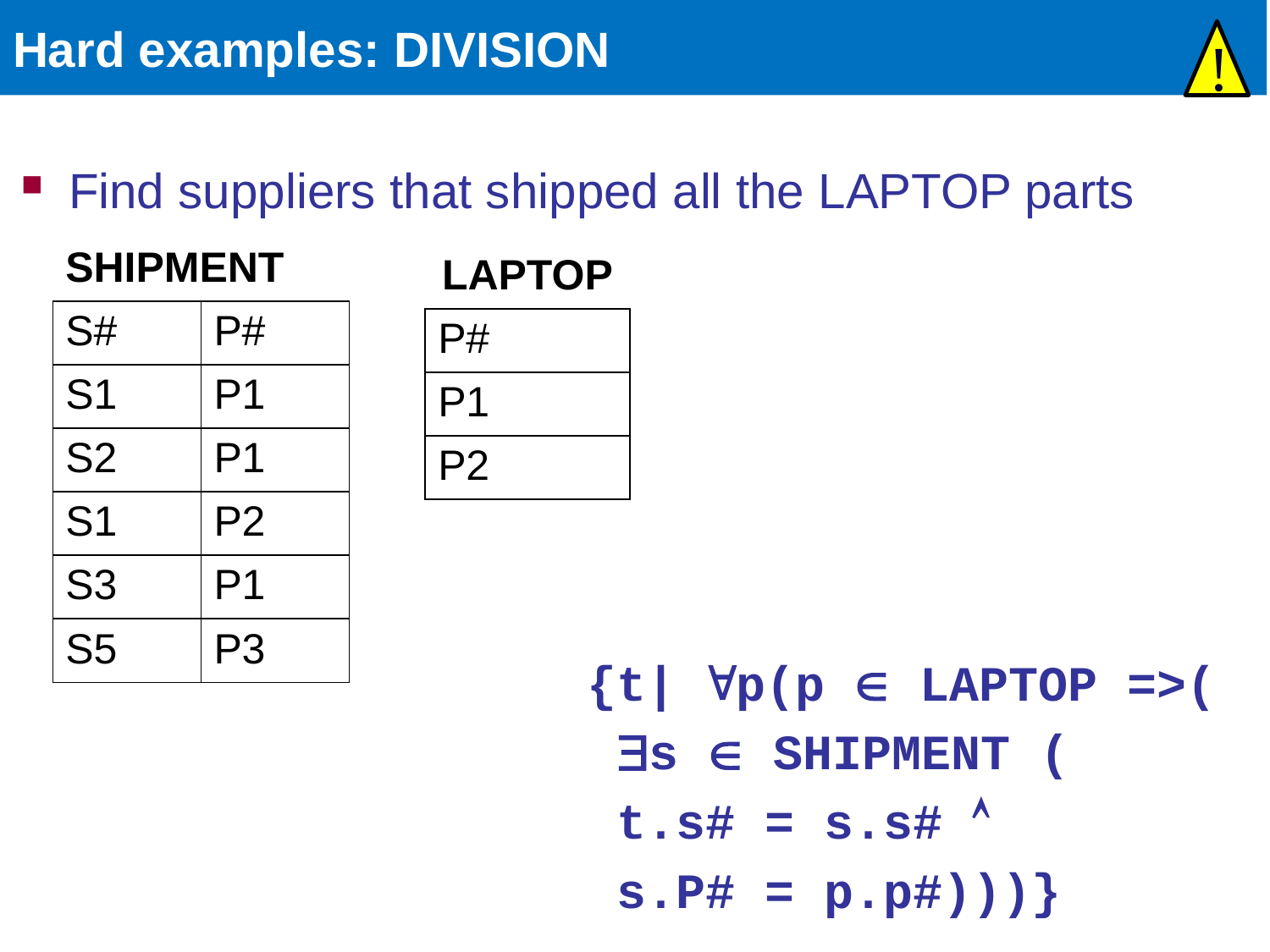

Faloutsos - Pavlo
CMU SCS 15-415/615
#60
# Hard examples: DIVISION

!
Find suppliers that shipped all the LAPTOP parts
| SHIPMENT |  |
| --- | --- |
| S# | P# |
| S1 | P1 |
| S2 | P1 |
| S1 | P2 |
| S3 | P1 |
| S5 | P3 |
| LAPTOP |
| --- |
| P# |
| P1 |
| P2 |
{t| ∀p(p ∈ LAPTOP =>(
 ∃s ∈ SHIPMENT (
 t.s# = s.s# ∧
 s.P# = p.p#)))}